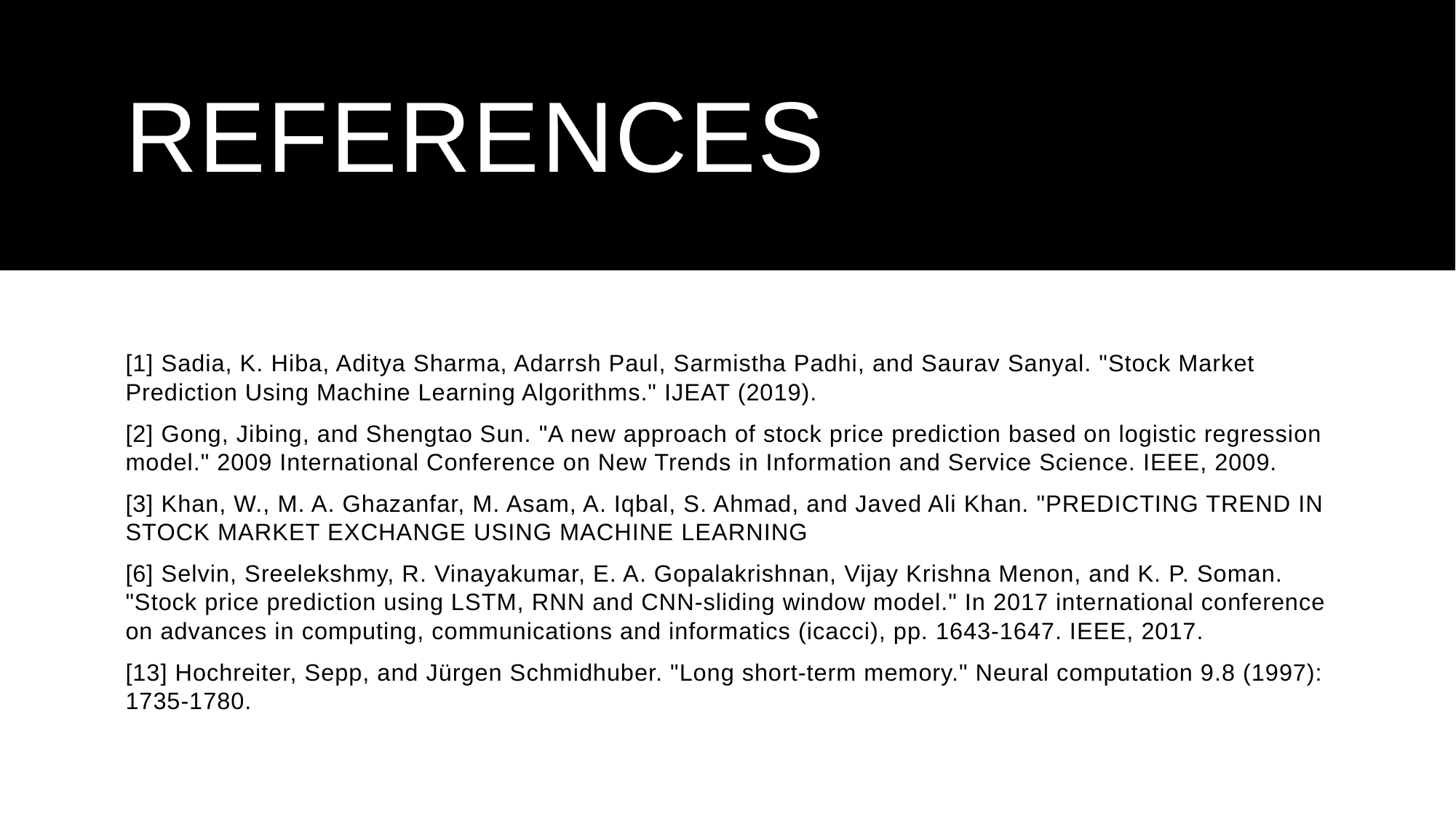

# References
[1] Sadia, K. Hiba, Aditya Sharma, Adarrsh Paul, Sarmistha Padhi, and Saurav Sanyal. "Stock Market Prediction Using Machine Learning Algorithms." IJEAT (2019).
[2] Gong, Jibing, and Shengtao Sun. "A new approach of stock price prediction based on logistic regression model." 2009 International Conference on New Trends in Information and Service Science. IEEE, 2009.
[3] Khan, W., M. A. Ghazanfar, M. Asam, A. Iqbal, S. Ahmad, and Javed Ali Khan. "PREDICTING TREND IN STOCK MARKET EXCHANGE USING MACHINE LEARNING
[6] Selvin, Sreelekshmy, R. Vinayakumar, E. A. Gopalakrishnan, Vijay Krishna Menon, and K. P. Soman. "Stock price prediction using LSTM, RNN and CNN-sliding window model." In 2017 international conference on advances in computing, communications and informatics (icacci), pp. 1643-1647. IEEE, 2017.
[13] Hochreiter, Sepp, and Jürgen Schmidhuber. "Long short-term memory." Neural computation 9.8 (1997): 1735-1780.